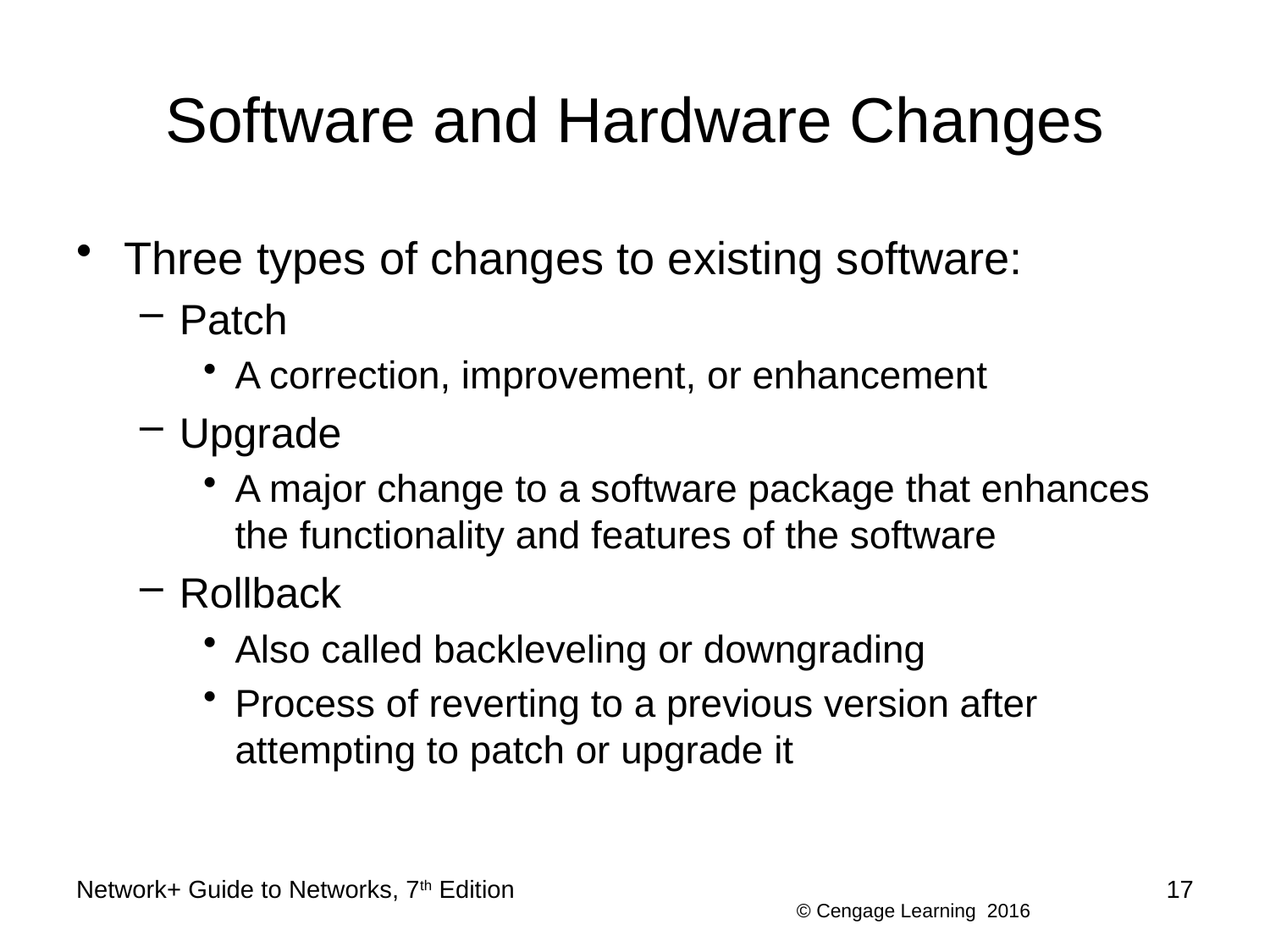

# Software and Hardware Changes
Three types of changes to existing software:
Patch
A correction, improvement, or enhancement
Upgrade
A major change to a software package that enhances the functionality and features of the software
Rollback
Also called backleveling or downgrading
Process of reverting to a previous version after attempting to patch or upgrade it
Network+ Guide to Networks, 7th Edition
17